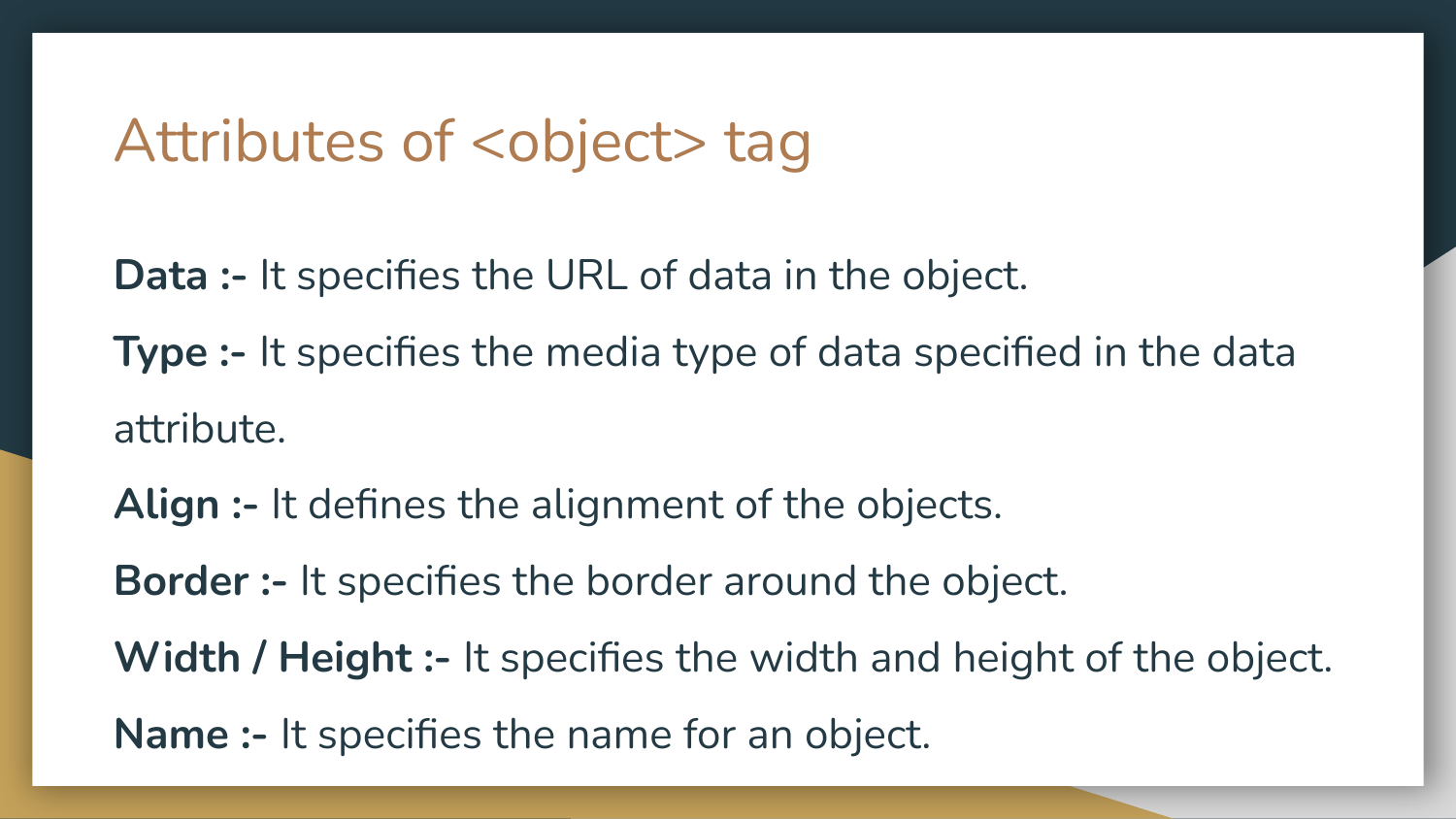

# Attributes of <object> tag
Data :- It specifies the URL of data in the object.
Type :- It specifies the media type of data specified in the data attribute.
Align :- It defines the alignment of the objects.
Border :- It specifies the border around the object.
Width / Height :- It specifies the width and height of the object.
Name :- It specifies the name for an object.